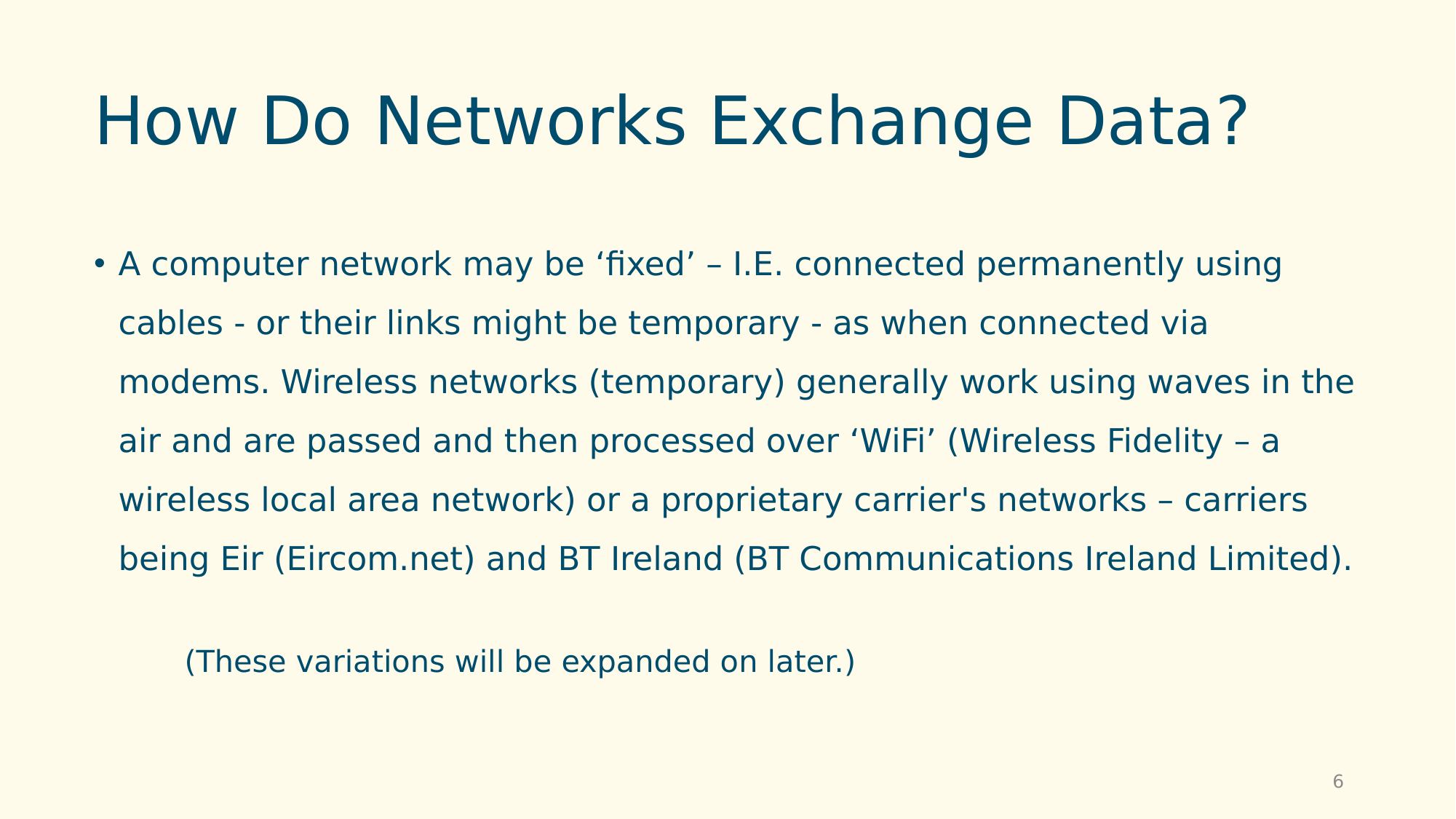

# How Do Networks Exchange Data?
A computer network may be ‘fixed’ – I.E. connected permanently using cables - or their links might be temporary - as when connected via modems. Wireless networks (temporary) generally work using waves in the air and are passed and then processed over ‘WiFi’ (Wireless Fidelity – a wireless local area network) or a proprietary carrier's networks – carriers being Eir (Eircom.net) and BT Ireland (BT Communications Ireland Limited).

	(These variations will be expanded on later.)
6